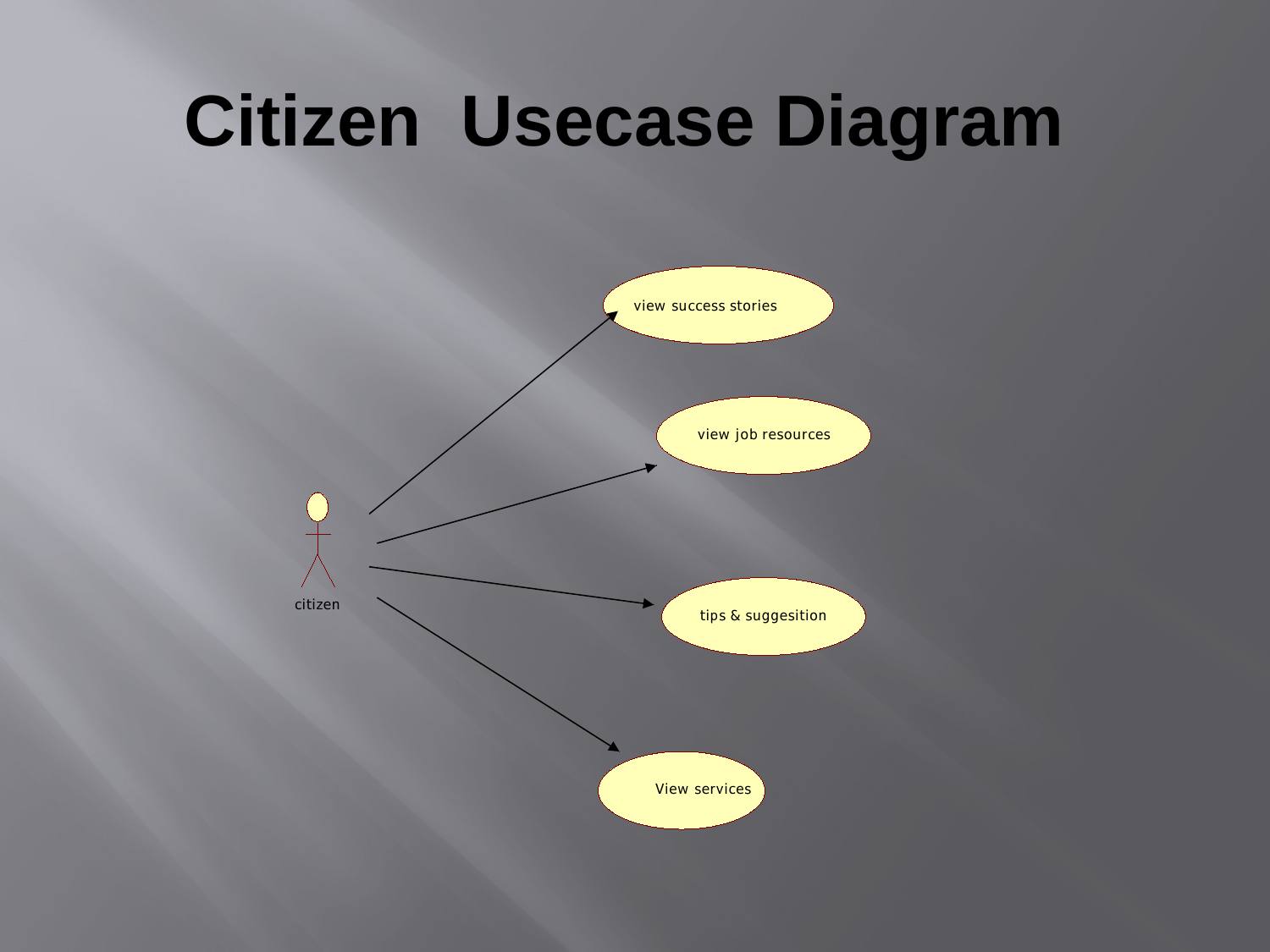

# Citizen  Usecase Diagram

view success stories

view job resources

citizen

tips & suggesition

View services